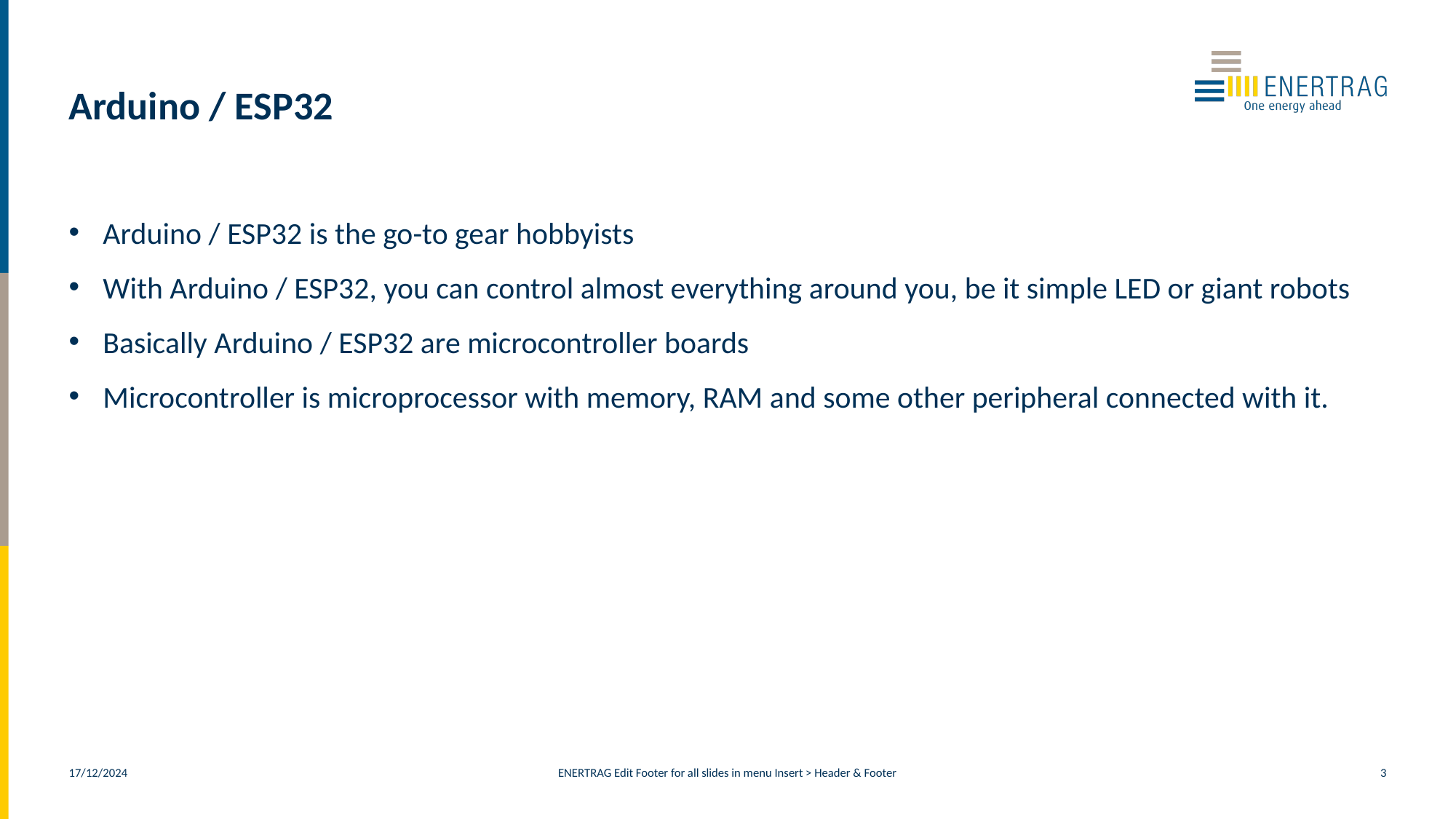

# Arduino / ESP32
Arduino / ESP32 is the go-to gear hobbyists
With Arduino / ESP32, you can control almost everything around you, be it simple LED or giant robots
Basically Arduino / ESP32 are microcontroller boards
Microcontroller is microprocessor with memory, RAM and some other peripheral connected with it.

ENERTRAG Edit Footer for all slides in menu Insert > Header & Footer
3
17/12/2024